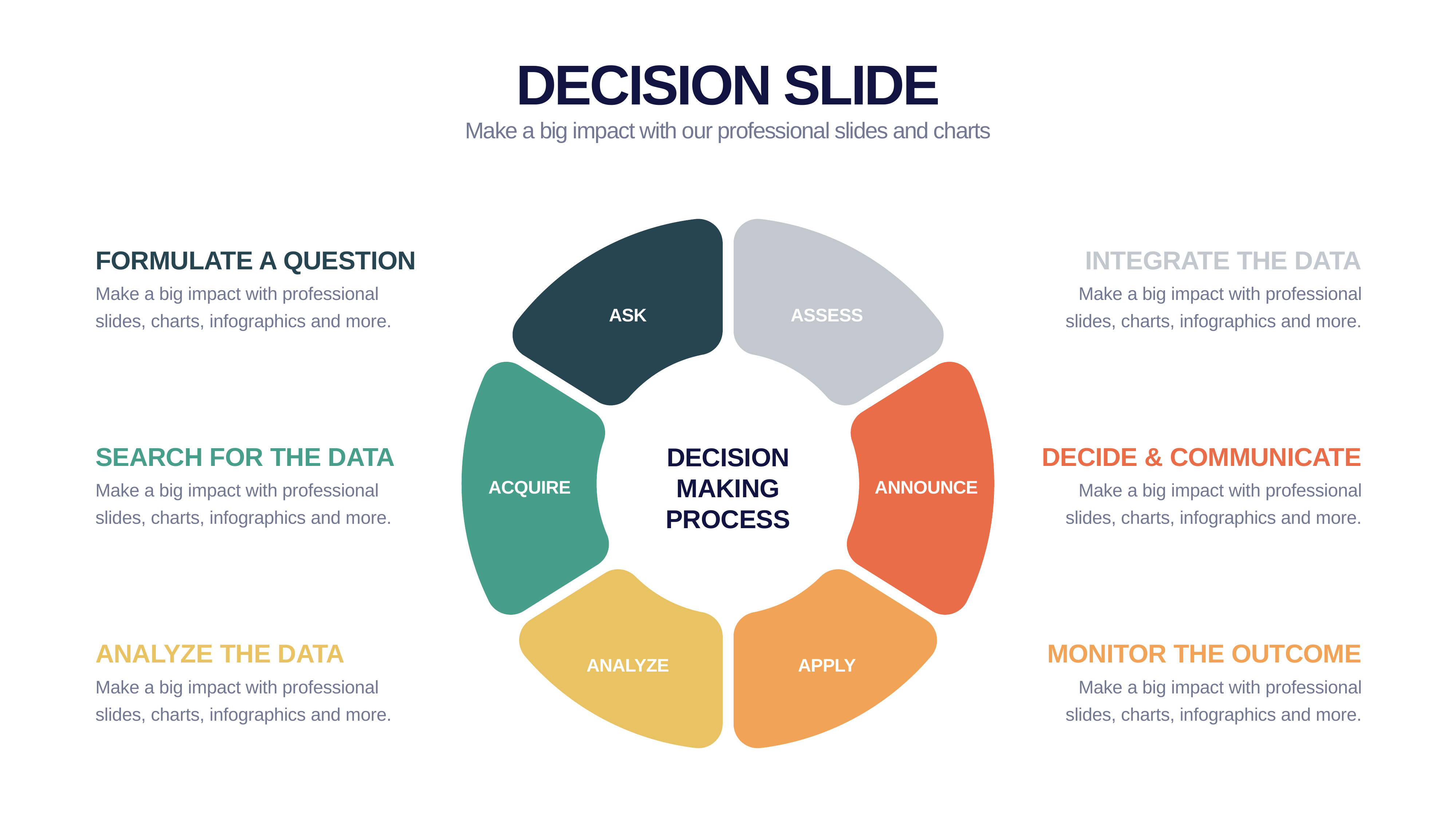

DECISION SLIDE
Make a big impact with our professional slides and charts

FORMULATE A QUESTION
INTEGRATE THE DATA
Make a big impact with professional slides, charts, infographics and more.
Make a big impact with professional slides, charts, infographics and more.
ASK
ASSESS

SEARCH FOR THE DATA
DECIDE & COMMUNICATE
DECISION MAKING PROCESS
Make a big impact with professional slides, charts, infographics and more.
Make a big impact with professional slides, charts, infographics and more.
ANNOUNCE
ACQUIRE

ANALYZE THE DATA
MONITOR THE OUTCOME
ANALYZE
APPLY
Make a big impact with professional slides, charts, infographics and more.
Make a big impact with professional slides, charts, infographics and more.